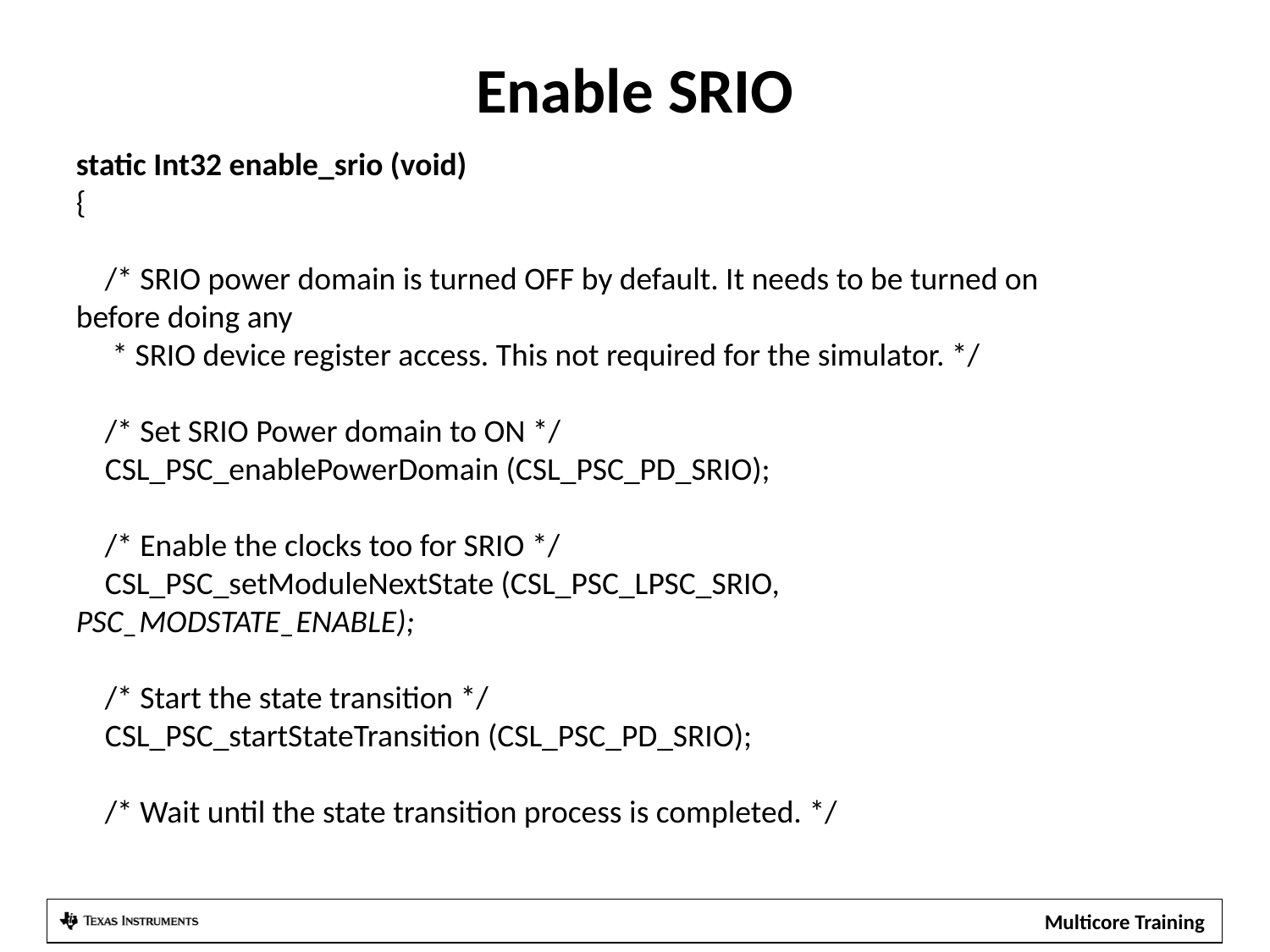

# Enable SRIO
static Int32 enable_srio (void)
{

    /* SRIO power domain is turned OFF by default. It needs to be turned on before doing any
     * SRIO device register access. This not required for the simulator. */

    /* Set SRIO Power domain to ON */
    CSL_PSC_enablePowerDomain (CSL_PSC_PD_SRIO);

    /* Enable the clocks too for SRIO */
    CSL_PSC_setModuleNextState (CSL_PSC_LPSC_SRIO, PSC_MODSTATE_ENABLE);

    /* Start the state transition */
    CSL_PSC_startStateTransition (CSL_PSC_PD_SRIO);

    /* Wait until the state transition process is completed. */